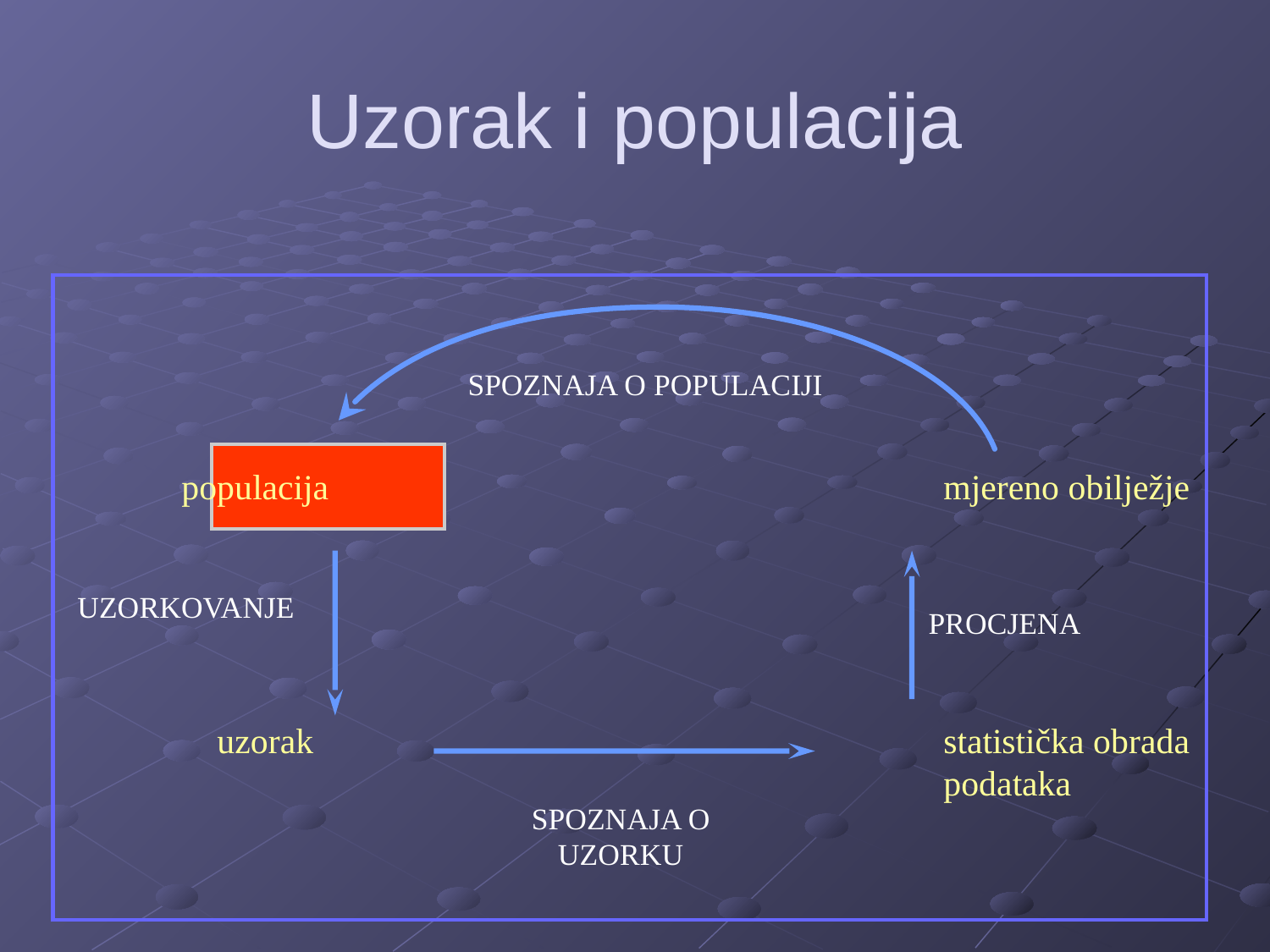

# Uzorak i populacija

SPOZNAJA O POPULACIJI

populacija					mjereno obilježje

    uzorak					statistička obrada
						podataka

UZORKOVANJE
PROCJENA

SPOZNAJA O
UZORKU